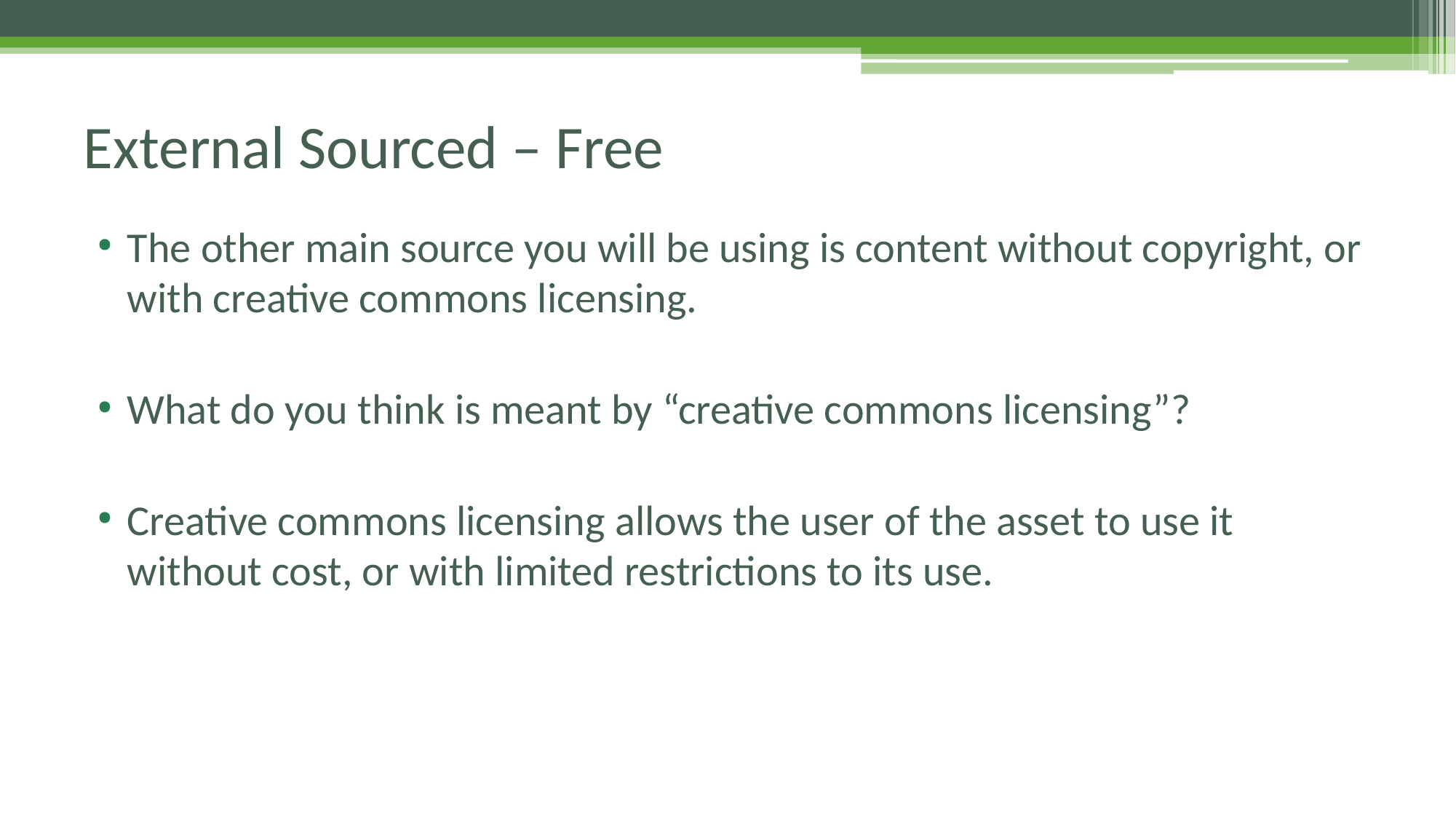

# External Sourced – Free
The other main source you will be using is content without copyright, or with creative commons licensing.

What do you think is meant by “creative commons licensing”?

Creative commons licensing allows the user of the asset to use it without cost, or with limited restrictions to its use.